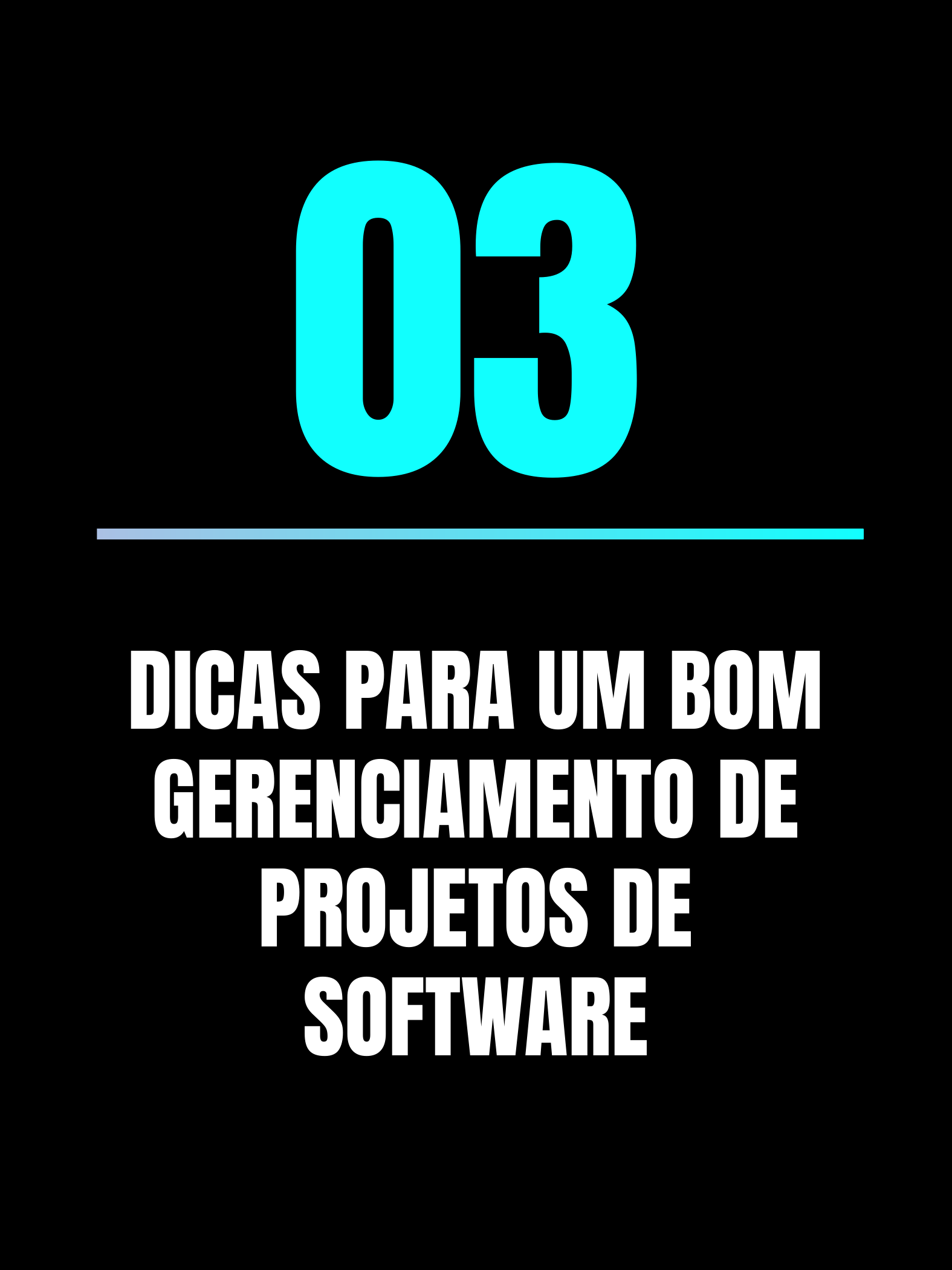

03

DICAS PARA UM BOM GERENCIAMENTO DE PROJETOS DE SOFTWARE

PROJETO DE SOFTWARE - MARCIA MANENTI
10